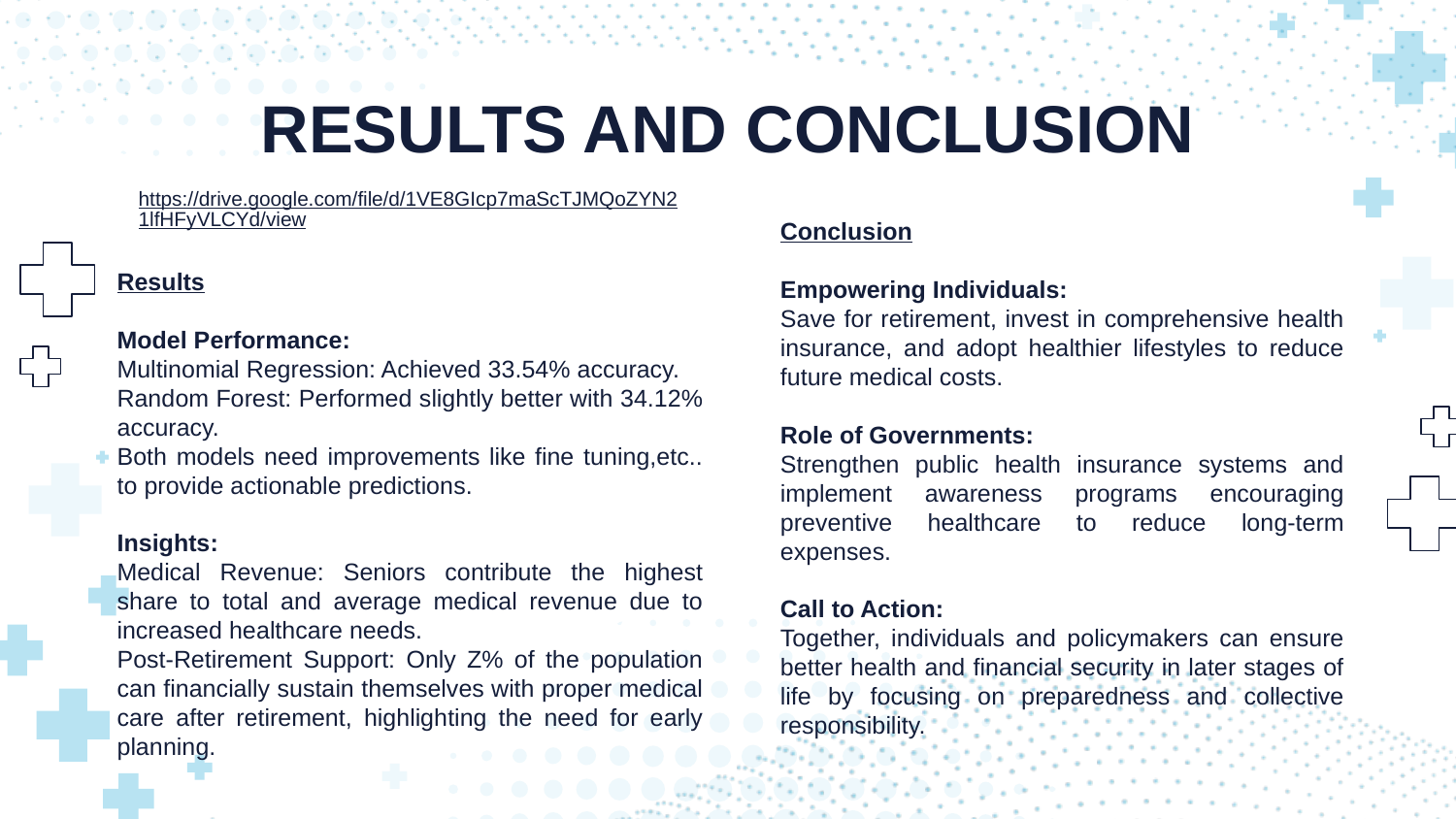

# RESULTS AND CONCLUSION
https://drive.google.com/file/d/1VE8GIcp7maScTJMQoZYN21lfHFyVLCYd/view
Conclusion

Empowering Individuals:
Save for retirement, invest in comprehensive health insurance, and adopt healthier lifestyles to reduce future medical costs.

Role of Governments:
Strengthen public health insurance systems and implement awareness programs encouraging preventive healthcare to reduce long-term expenses.

Call to Action:
Together, individuals and policymakers can ensure better health and financial security in later stages of life by focusing on preparedness and collective responsibility.

Results

Model Performance:
Multinomial Regression: Achieved 33.54% accuracy.
Random Forest: Performed slightly better with 34.12% accuracy.
Both models need improvements like fine tuning,etc.. to provide actionable predictions.

Insights:
Medical Revenue: Seniors contribute the highest share to total and average medical revenue due to increased healthcare needs.
Post-Retirement Support: Only Z% of the population can financially sustain themselves with proper medical care after retirement, highlighting the need for early planning.